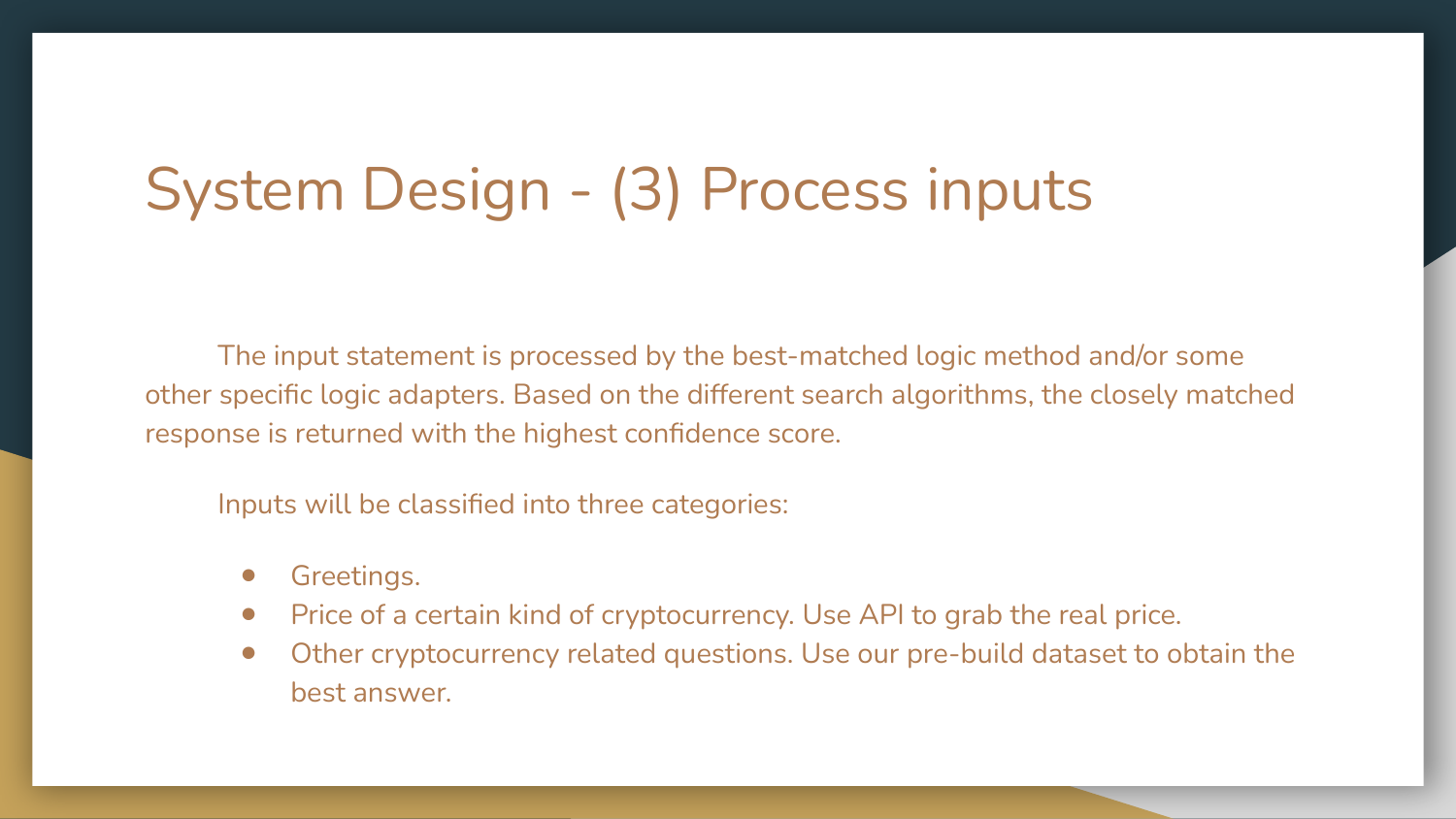

# System Design - (3) Process inputs
The input statement is processed by the best-matched logic method and/or some other specific logic adapters. Based on the different search algorithms, the closely matched response is returned with the highest confidence score.
Inputs will be classified into three categories:
Greetings.
Price of a certain kind of cryptocurrency. Use API to grab the real price.
Other cryptocurrency related questions. Use our pre-build dataset to obtain the best answer.